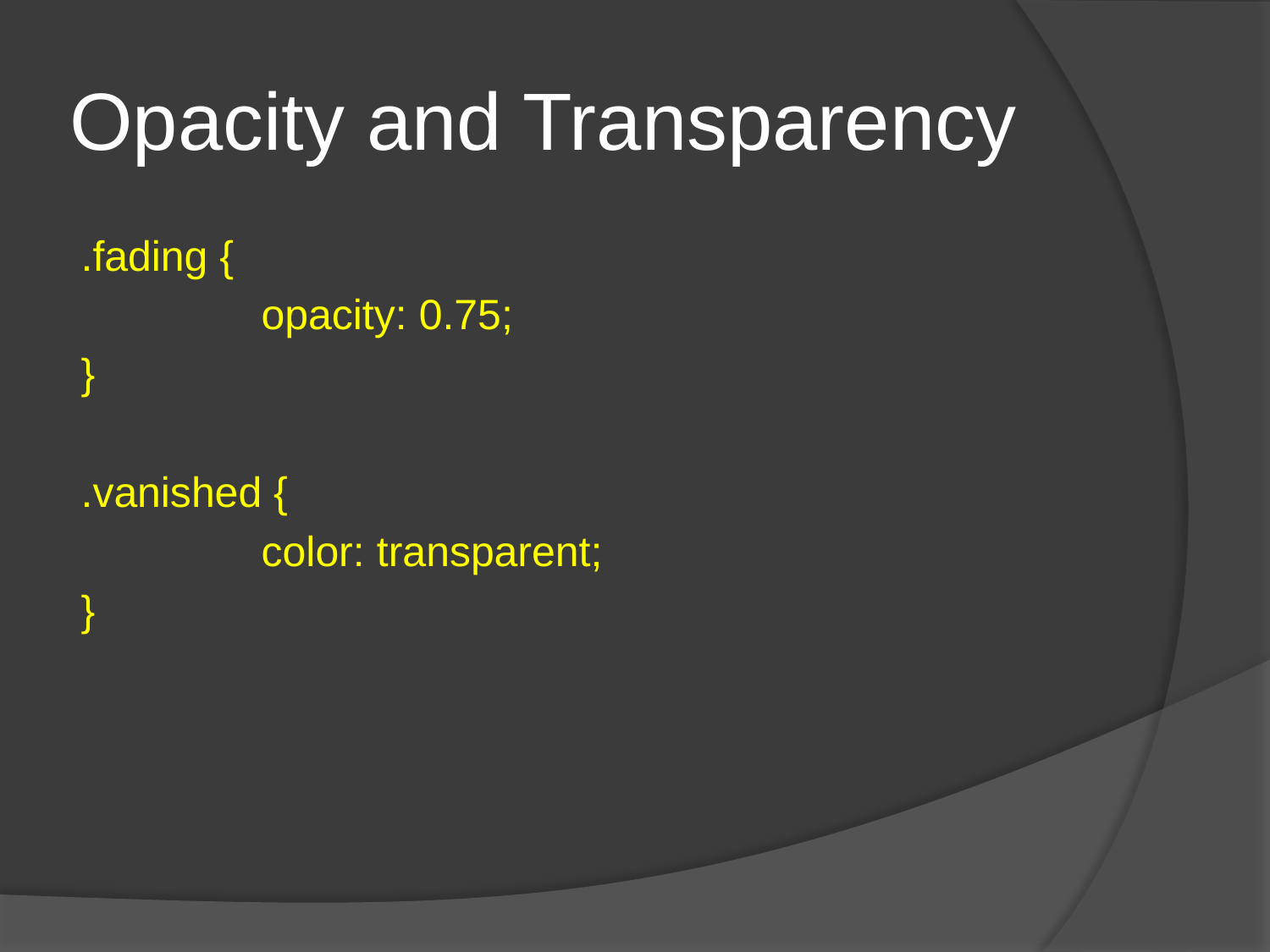

# Opacity and Transparency
.fading {
		opacity: 0.75;
}

.vanished {
		color: transparent;
}